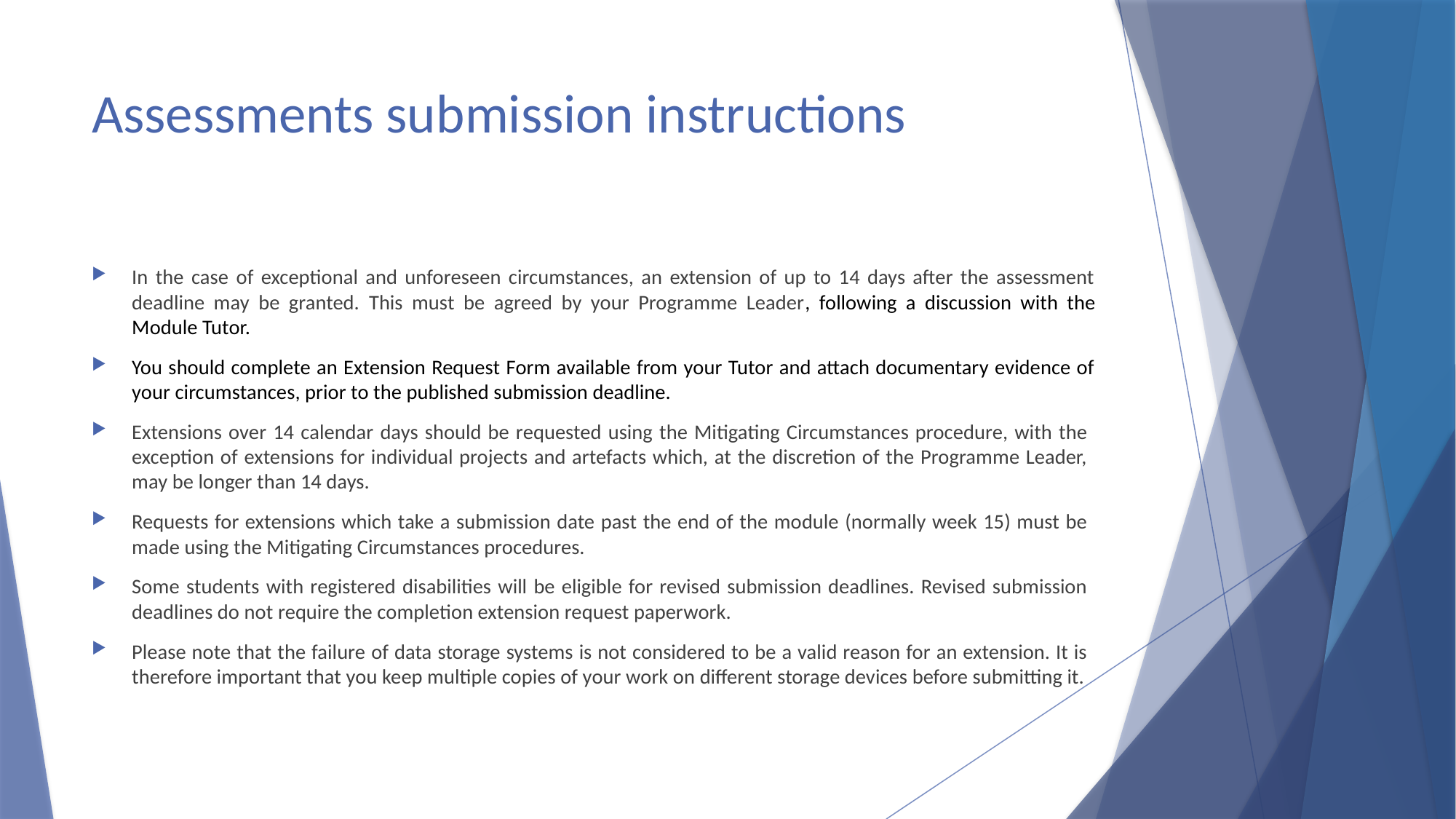

# Assessments submission instructions
In the case of exceptional and unforeseen circumstances, an extension of up to 14 days after the assessment deadline may be granted. This must be agreed by your Programme Leader, following a discussion with the Module Tutor.
You should complete an Extension Request Form available from your Tutor and attach documentary evidence of your circumstances, prior to the published submission deadline.
Extensions over 14 calendar days should be requested using the Mitigating Circumstances procedure, with the exception of extensions for individual projects and artefacts which, at the discretion of the Programme Leader, may be longer than 14 days.
Requests for extensions which take a submission date past the end of the module (normally week 15) must be made using the Mitigating Circumstances procedures.
Some students with registered disabilities will be eligible for revised submission deadlines. Revised submission deadlines do not require the completion extension request paperwork.
Please note that the failure of data storage systems is not considered to be a valid reason for an extension. It is therefore important that you keep multiple copies of your work on different storage devices before submitting it.